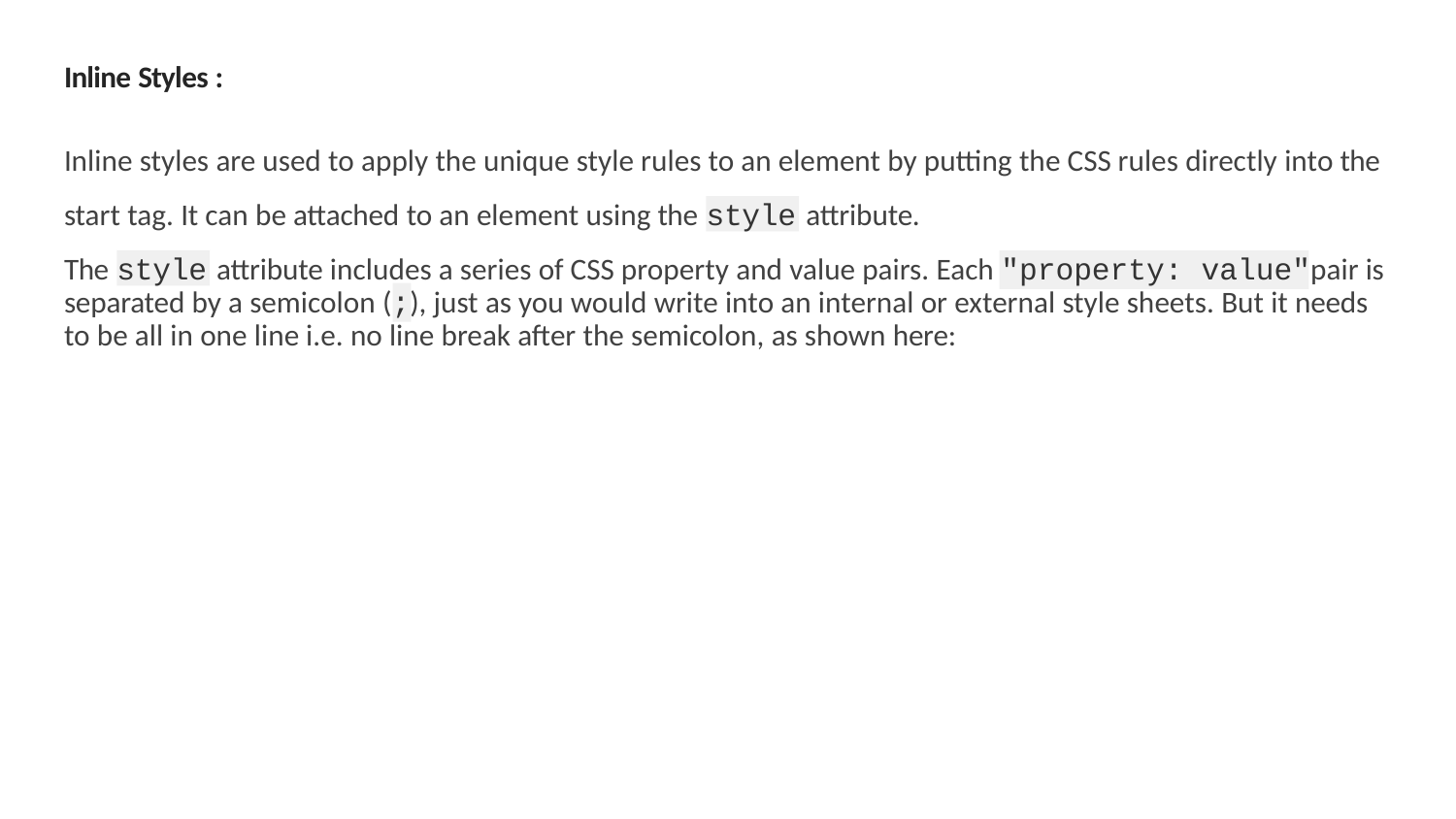

# Inline Styles :
Inline styles are used to apply the unique style rules to an element by putting the CSS rules directly into the
start tag. It can be attached to an element using the	attribute.
style
The	attribute includes a series of CSS property and value pairs. Each "property: value"pair is
style

separated by a semicolon (;), just as you would write into an internal or external style sheets. But it needs to be all in one line i.e. no line break after the semicolon, as shown here: